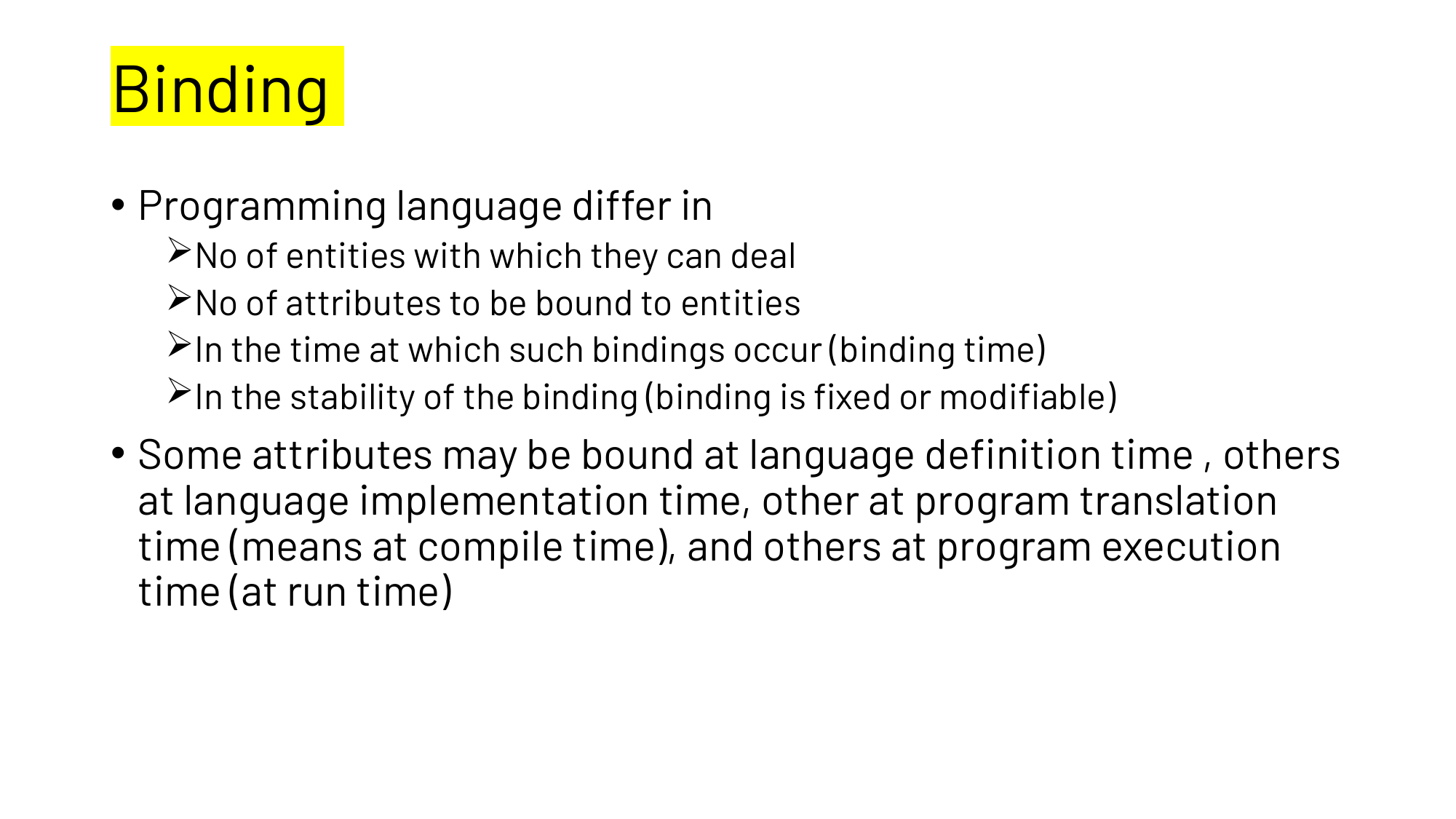

# Binding
Programming language differ in
No of entities with which they can deal
No of attributes to be bound to entities
In the time at which such bindings occur (binding time)
In the stability of the binding (binding is fixed or modifiable)
Some attributes may be bound at language definition time , others at language implementation time, other at program translation time (means at compile time), and others at program execution time (at run time)